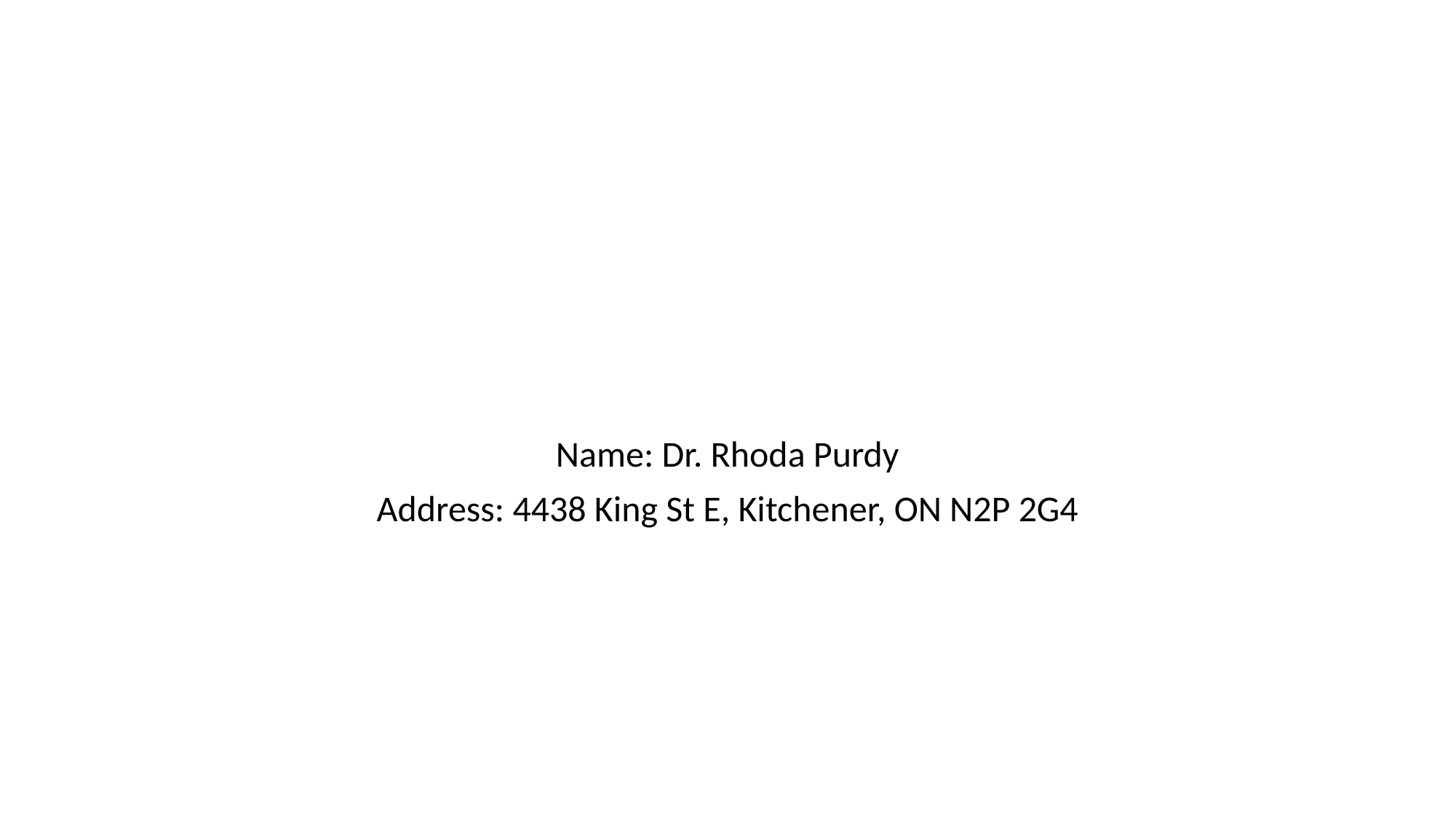

#
Name: Dr. Rhoda Purdy
Address: 4438 King St E, Kitchener, ON N2P 2G4